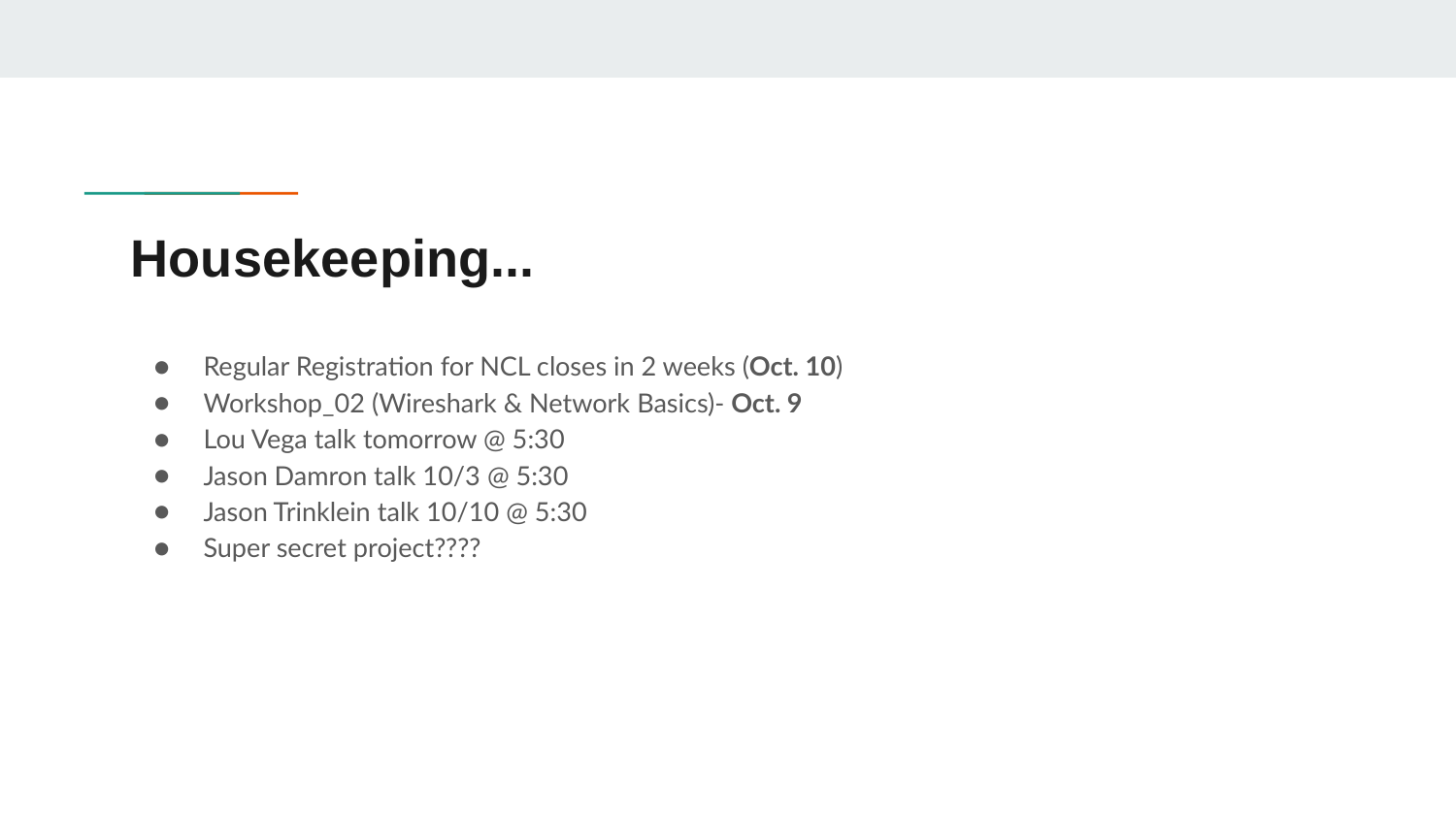

# Housekeeping...
Regular Registration for NCL closes in 2 weeks (Oct. 10)
Workshop_02 (Wireshark & Network Basics)- Oct. 9
Lou Vega talk tomorrow @ 5:30
Jason Damron talk 10/3 @ 5:30
Jason Trinklein talk 10/10 @ 5:30
Super secret project????